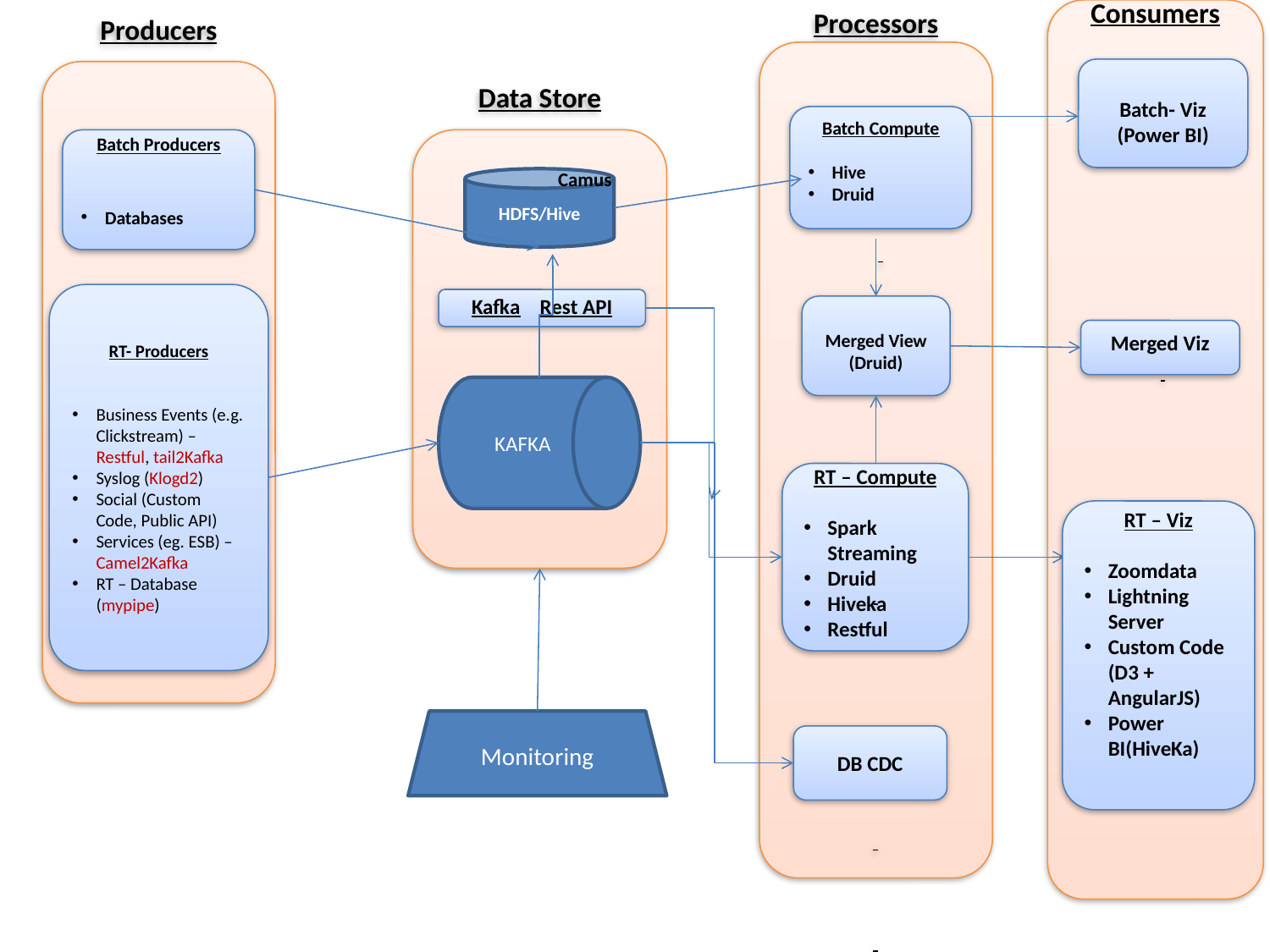

Consumers

Processors

Batch- Viz (Power BI)

Producers

Batch Compute

Hive
Druid

Batch Producers

Databases

Data Store

Camus

HDFS/Hive

RT- Producers

Business Events (e.g. Clickstream) – Restful, tail2Kafka
Syslog (Klogd2)
Social (Custom Code, Public API)
Services (eg. ESB) – Camel2Kafka
RT – Database (mypipe)

Kafka    Rest API

Merged View (Druid)

Merged Viz

KAFKA

RT – Compute

Spark Streaming
Druid
Hiveka
Restful

RT – Viz

Zoomdata
Lightning Server
Custom Code (D3 + AngularJS)
Power BI(HiveKa)

Monitoring
DB CDC